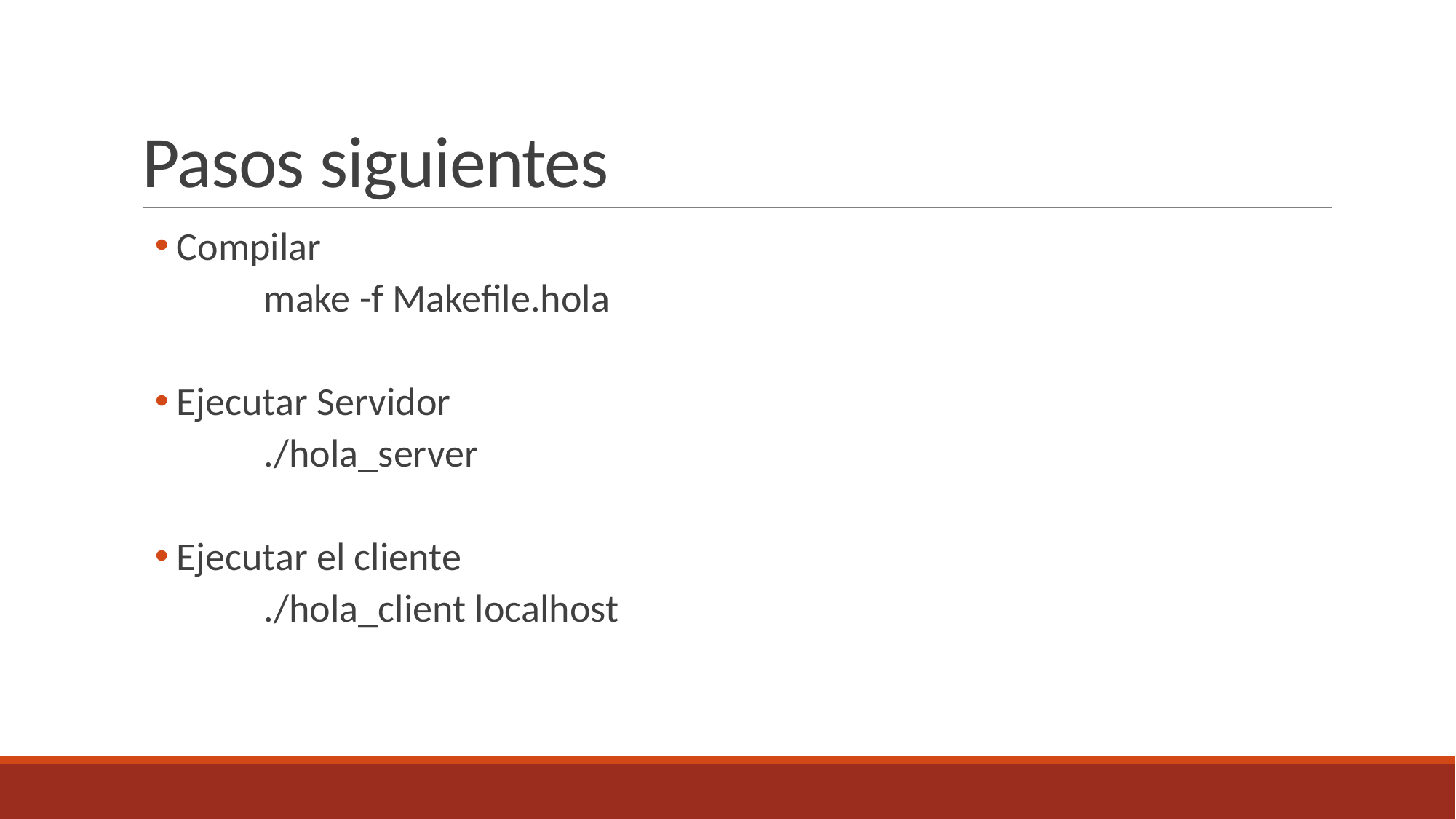

# Pasos siguientes
Compilar
	make -f Makefile.hola

Ejecutar Servidor
	./hola_server

Ejecutar el cliente
	./hola_client localhost